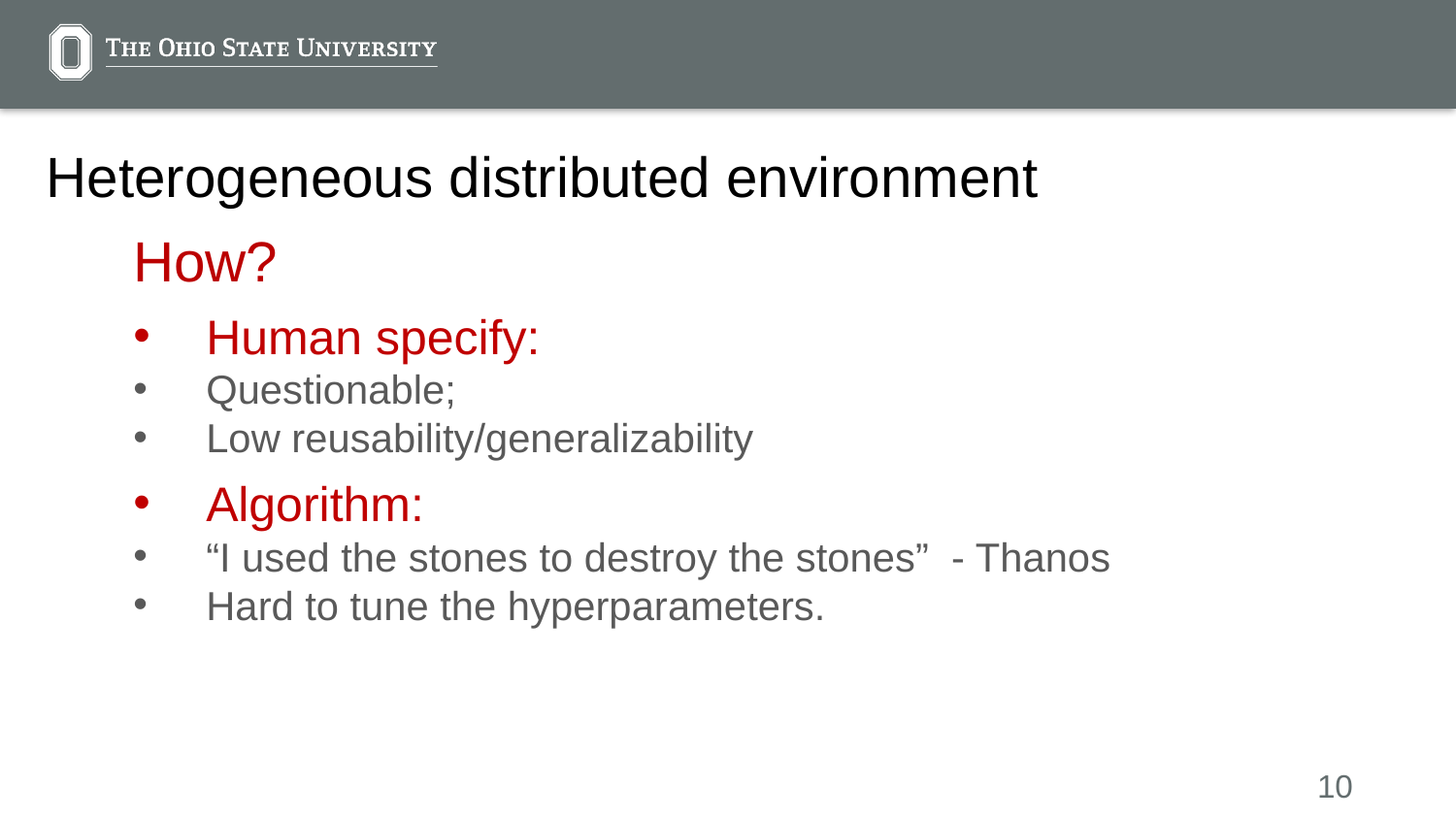

# Heterogeneous distributed environment
How?
Human specify:
Questionable;
Low reusability/generalizability
Algorithm:
“I used the stones to destroy the stones”  - Thanos
Hard to tune the hyperparameters.